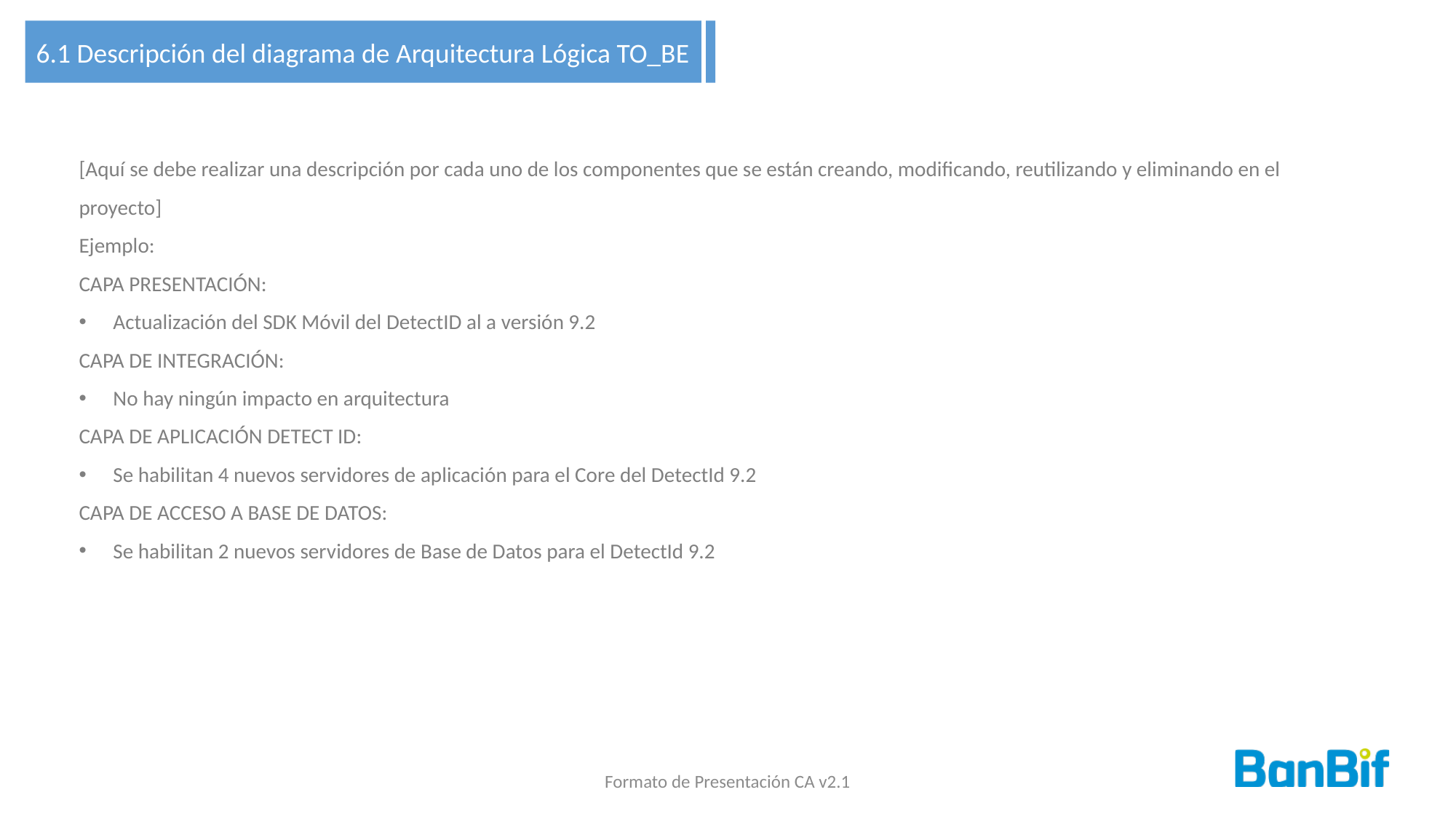

6.1 Descripción del diagrama de Arquitectura Lógica TO_BE
[Aquí se debe realizar una descripción por cada uno de los componentes que se están creando, modificando, reutilizando y eliminando en el proyecto]
Ejemplo:
CAPA PRESENTACIÓN:
Actualización del SDK Móvil del DetectID al a versión 9.2
CAPA DE INTEGRACIÓN:
No hay ningún impacto en arquitectura
CAPA DE APLICACIÓN DETECT ID:
Se habilitan 4 nuevos servidores de aplicación para el Core del DetectId 9.2
CAPA DE ACCESO A BASE DE DATOS:
Se habilitan 2 nuevos servidores de Base de Datos para el DetectId 9.2
Formato de Presentación CA v2.1